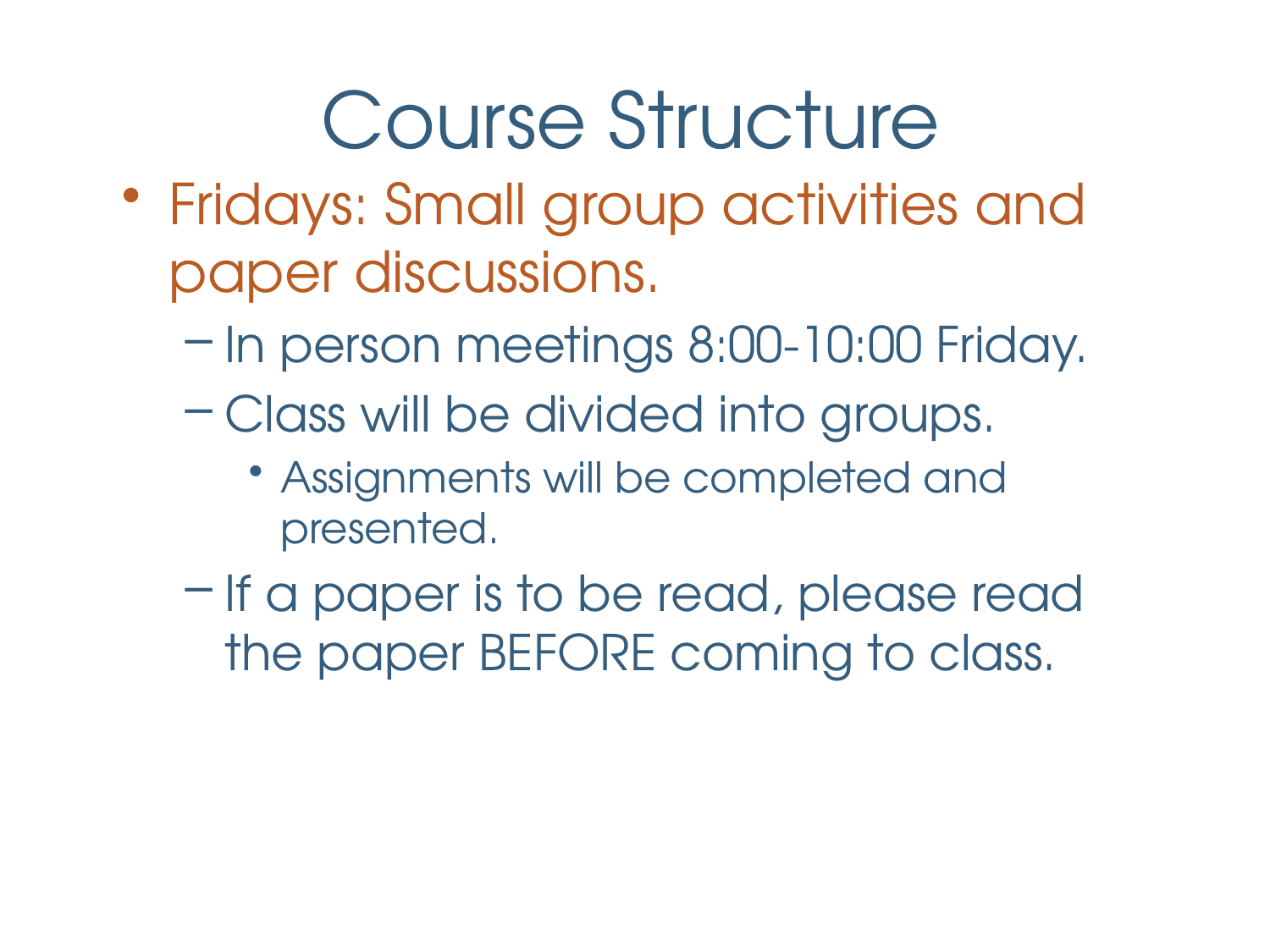

# Course Structure
Fridays: Small group activities and paper discussions.
In person meetings 8:00-10:00 Friday.
Class will be divided into groups.
Assignments will be completed and presented.
If a paper is to be read, please read the paper BEFORE coming to class.